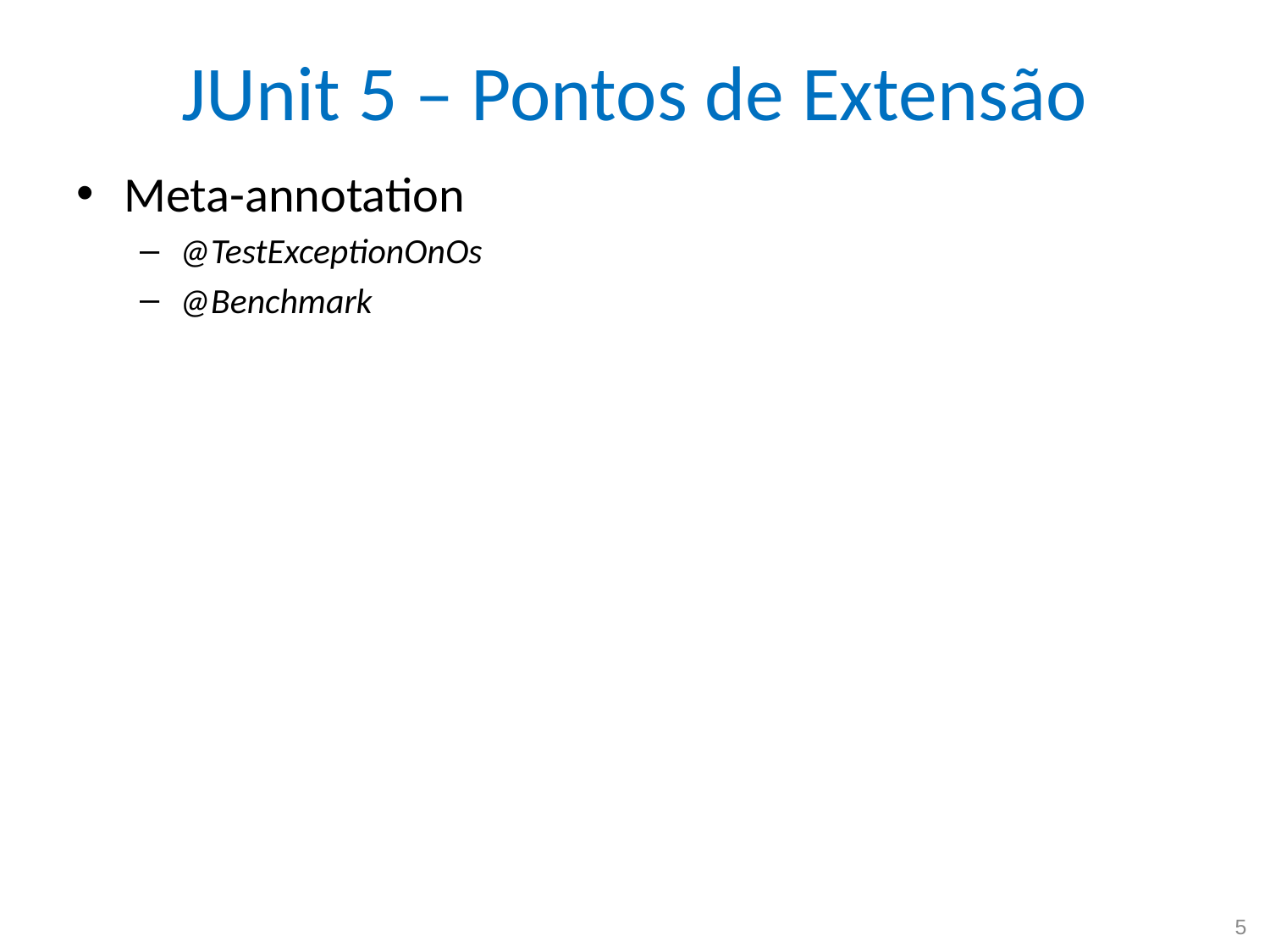

# JUnit 5 – Pontos de Extensão
Meta-annotation
@TestExceptionOnOs
@Benchmark

5